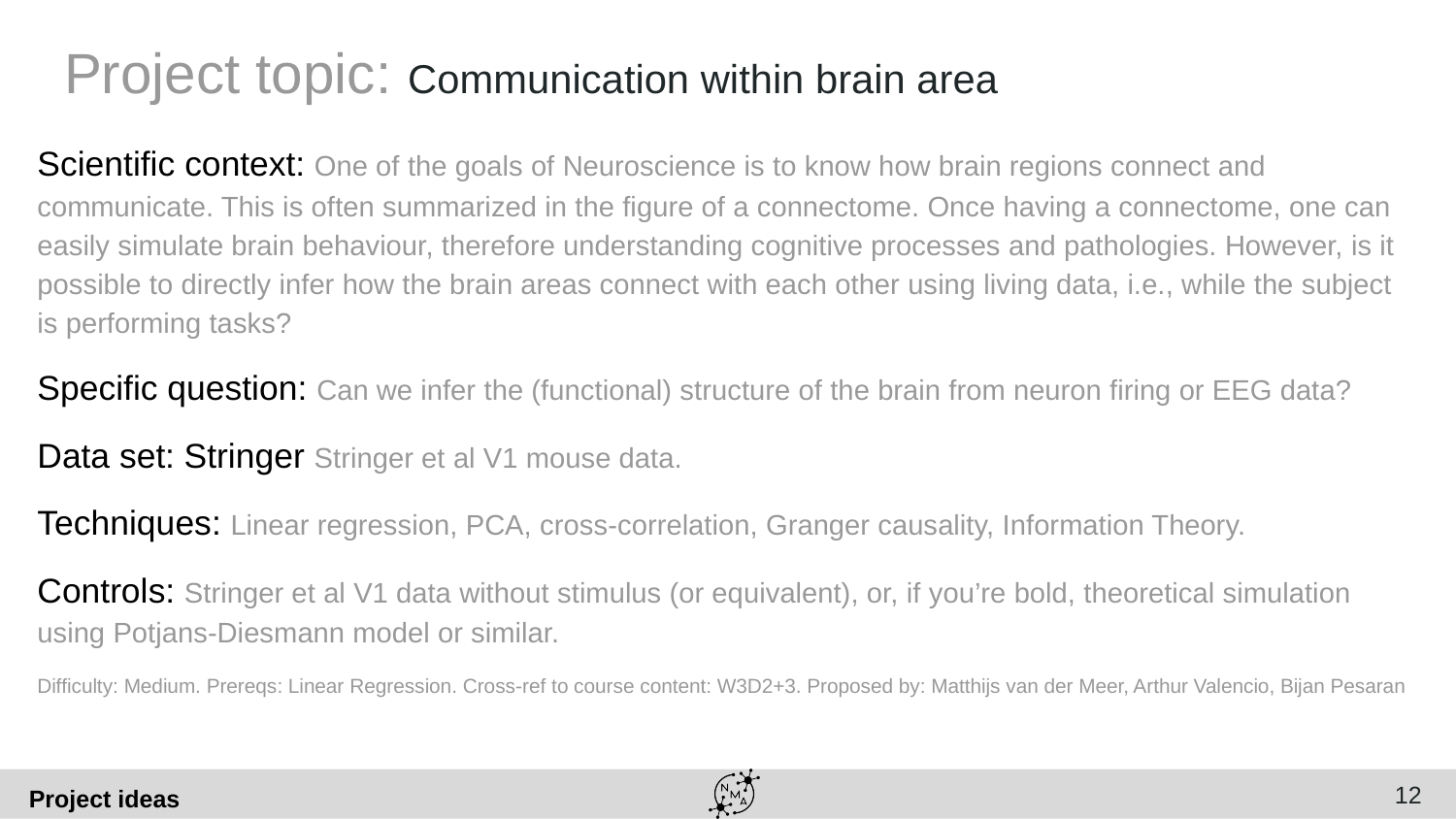

# Project topic: Communication within brain area
Scientific context: One of the goals of Neuroscience is to know how brain regions connect and communicate. This is often summarized in the figure of a connectome. Once having a connectome, one can easily simulate brain behaviour, therefore understanding cognitive processes and pathologies. However, is it possible to directly infer how the brain areas connect with each other using living data, i.e., while the subject is performing tasks?
Specific question: Can we infer the (functional) structure of the brain from neuron firing or EEG data?
Data set: Stringer Stringer et al V1 mouse data.
Techniques: Linear regression, PCA, cross-correlation, Granger causality, Information Theory.
Controls: Stringer et al V1 data without stimulus (or equivalent), or, if you’re bold, theoretical simulation using Potjans-Diesmann model or similar.
Difficulty: Medium. Prereqs: Linear Regression. Cross-ref to course content: W3D2+3. Proposed by: Matthijs van der Meer, Arthur Valencio, Bijan Pesaran
12